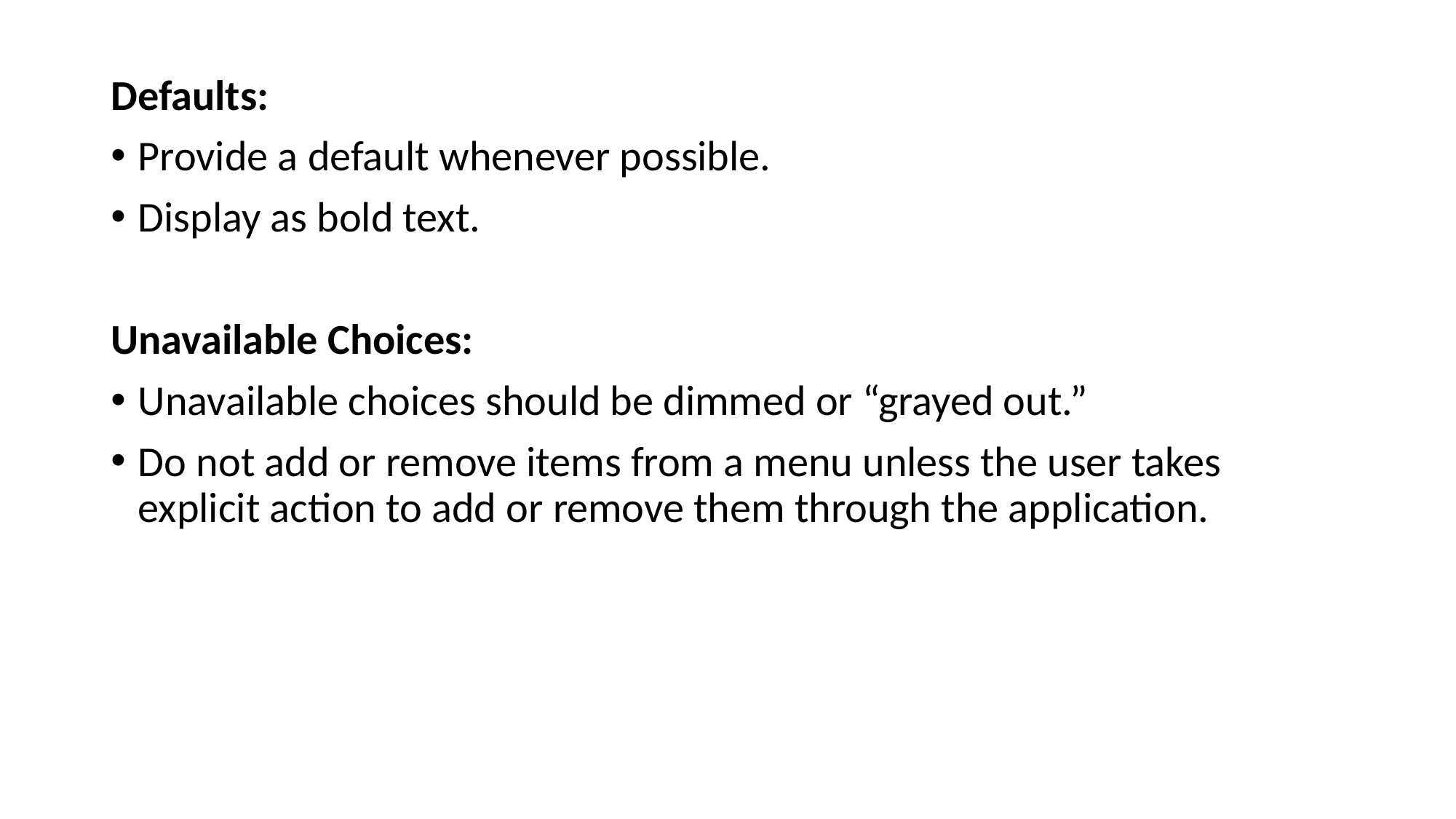

Defaults:
Provide a default whenever possible.
Display as bold text.

Unavailable Choices:
Unavailable choices should be dimmed or “grayed out.”
Do not add or remove items from a menu unless the user takes explicit action to add or remove them through the application.